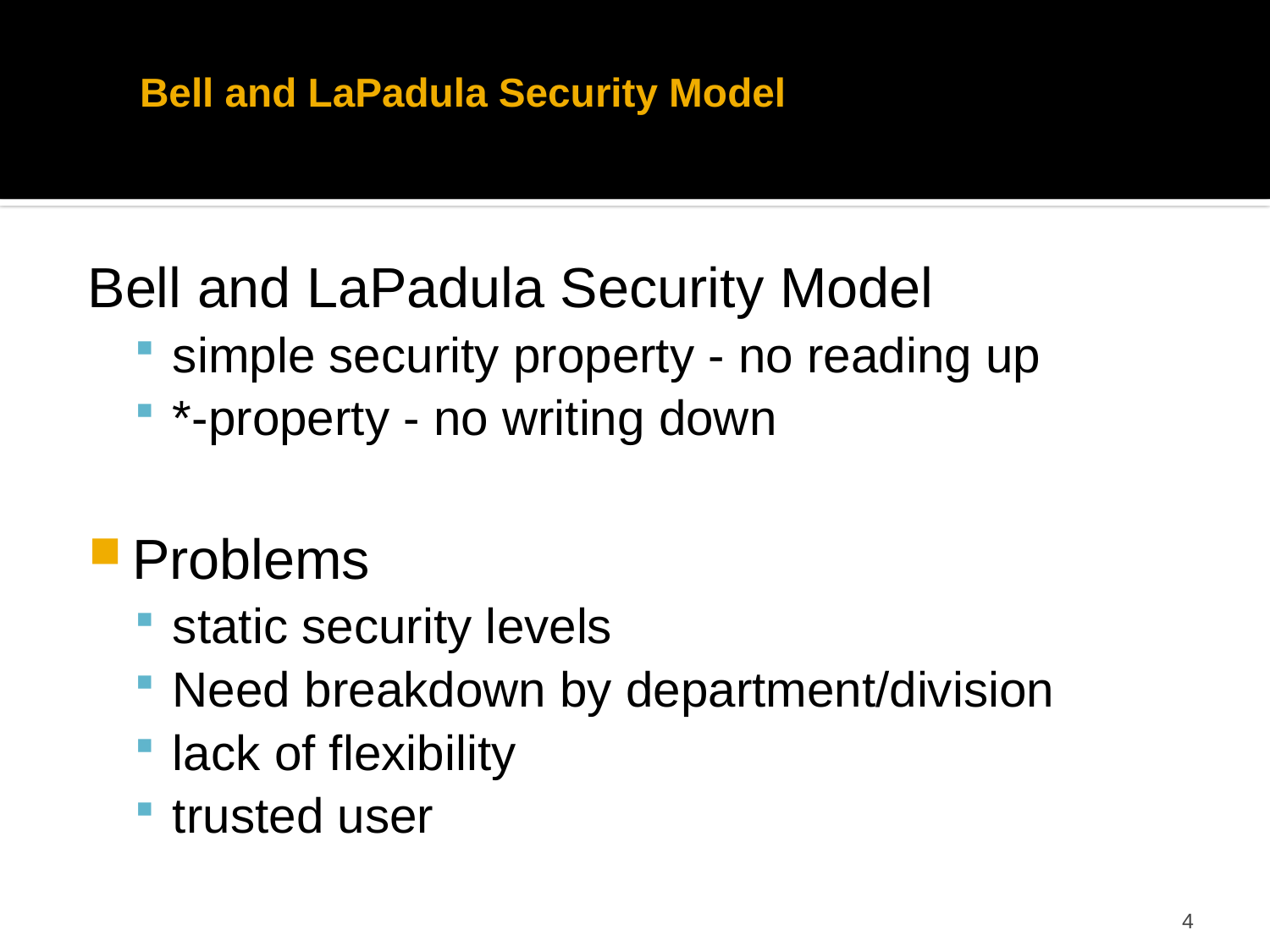

# Bell and LaPadula Security Model
Bell and LaPadula Security Model
simple security property - no reading up
*-property - no writing down

Problems
static security levels
Need breakdown by department/division
lack of flexibility
trusted user
4